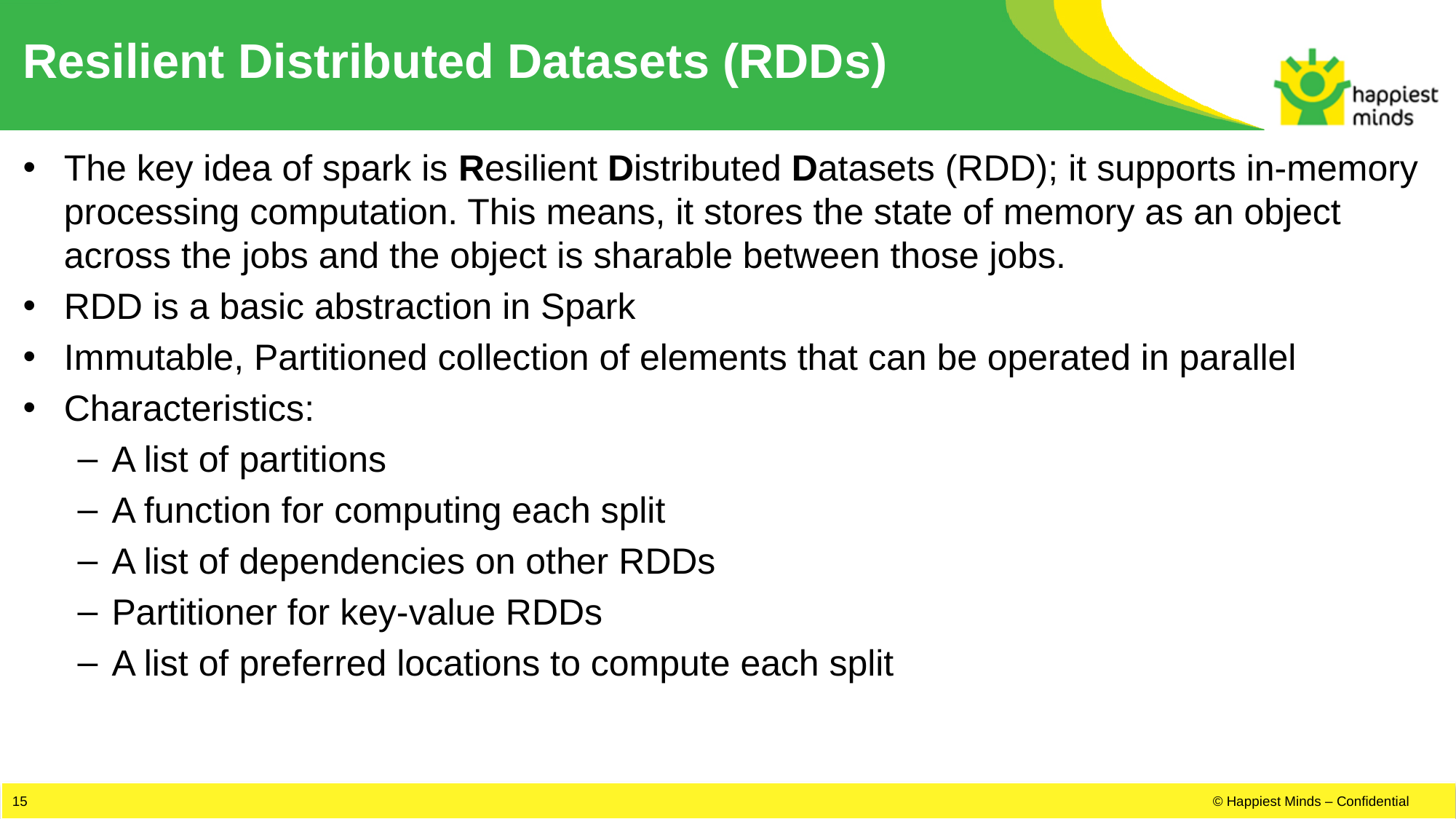

# Resilient Distributed Datasets (RDDs)
The key idea of spark is Resilient Distributed Datasets (RDD); it supports in-memory processing computation. This means, it stores the state of memory as an object across the jobs and the object is sharable between those jobs.
RDD is a basic abstraction in Spark
Immutable, Partitioned collection of elements that can be operated in parallel
Characteristics:
A list of partitions
A function for computing each split
A list of dependencies on other RDDs
Partitioner for key-value RDDs
A list of preferred locations to compute each split